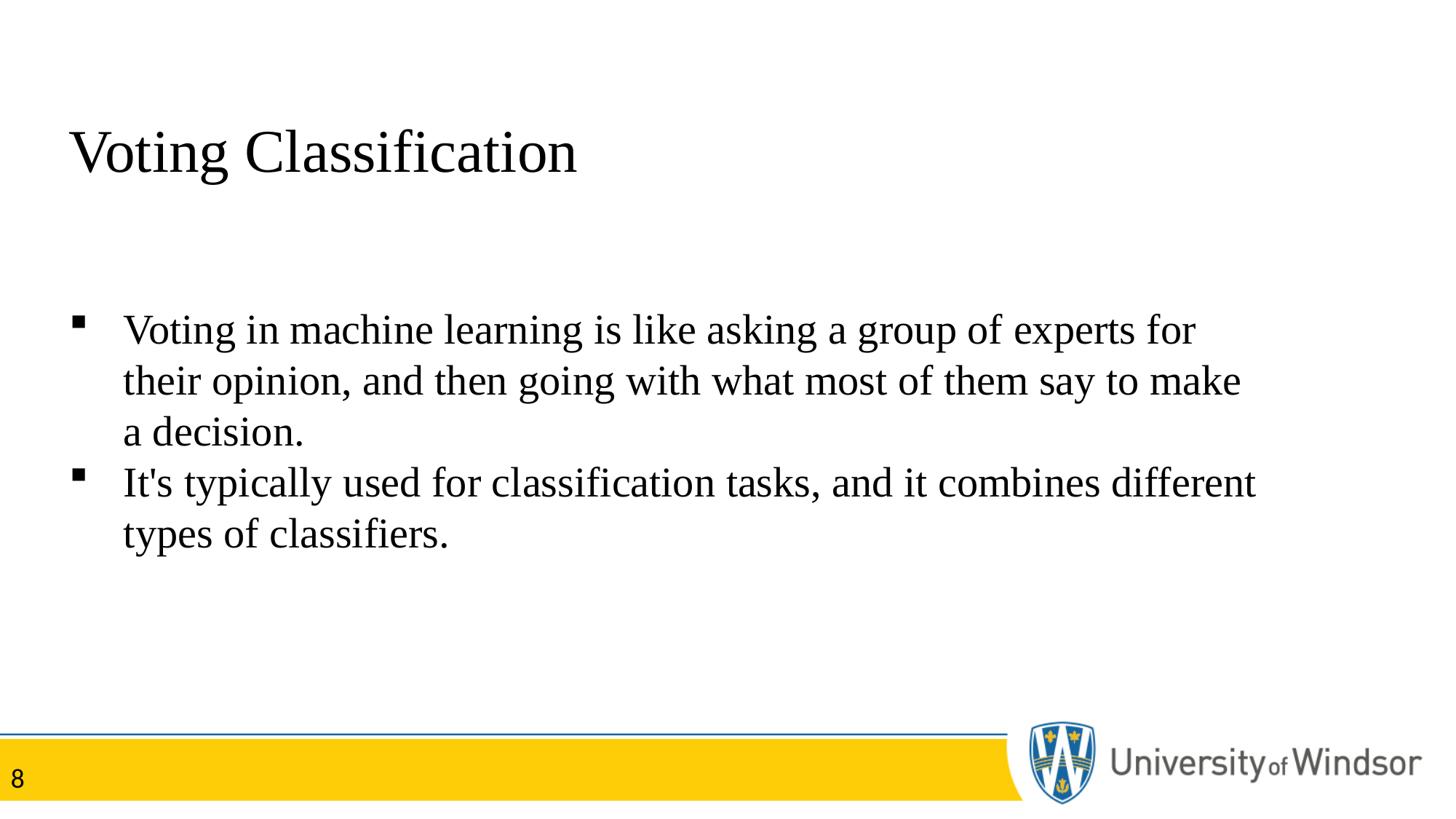

Voting Classification
Voting in machine learning is like asking a group of experts for their opinion, and then going with what most of them say to make a decision.
It's typically used for classification tasks, and it combines different types of classifiers.
8